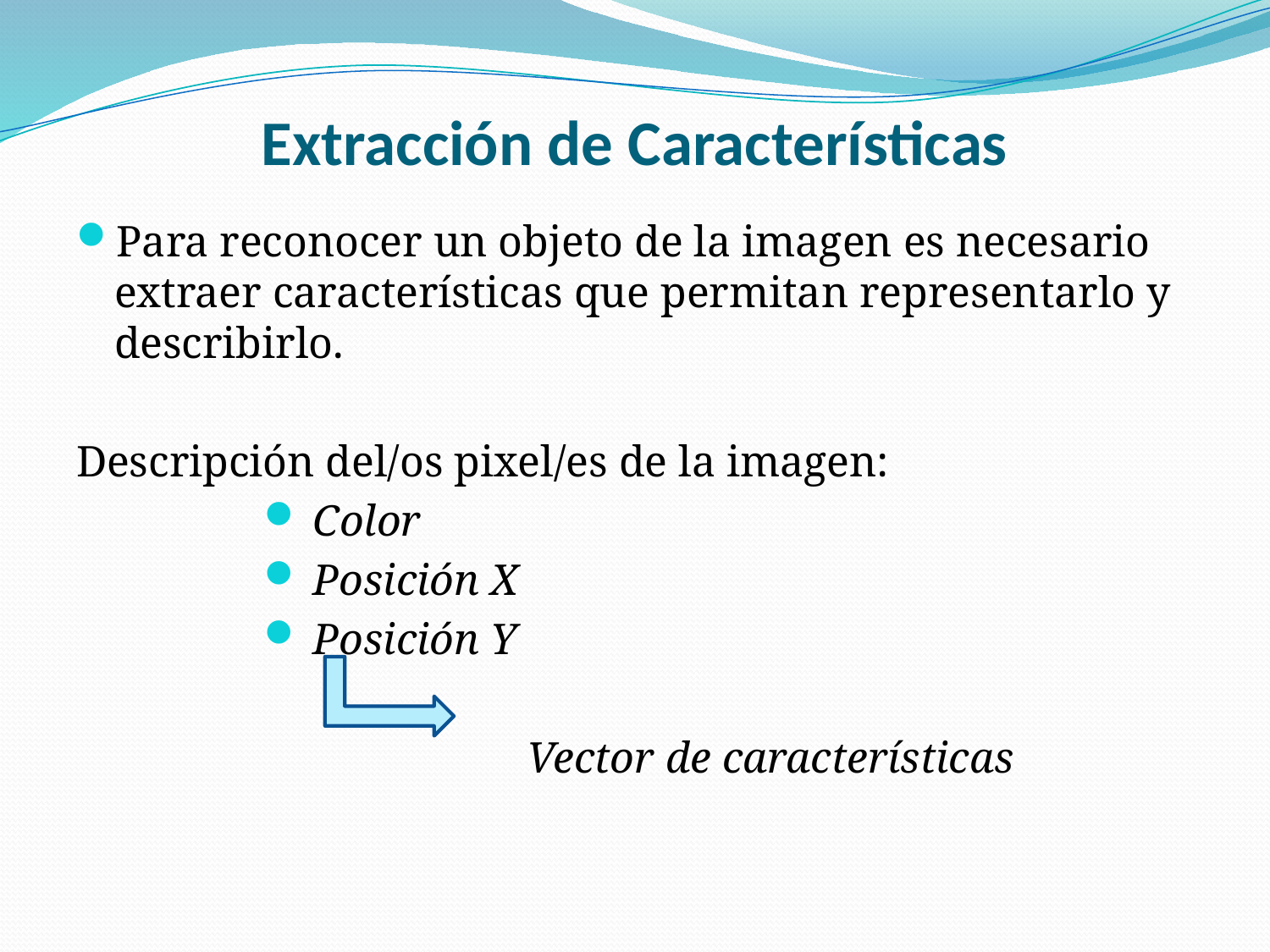

# Extracción de Características
Para reconocer un objeto de la imagen es necesario extraer características que permitan representarlo y describirlo.

Descripción del/os pixel/es de la imagen:
Color
Posición X
Posición Y

                                         Vector de características